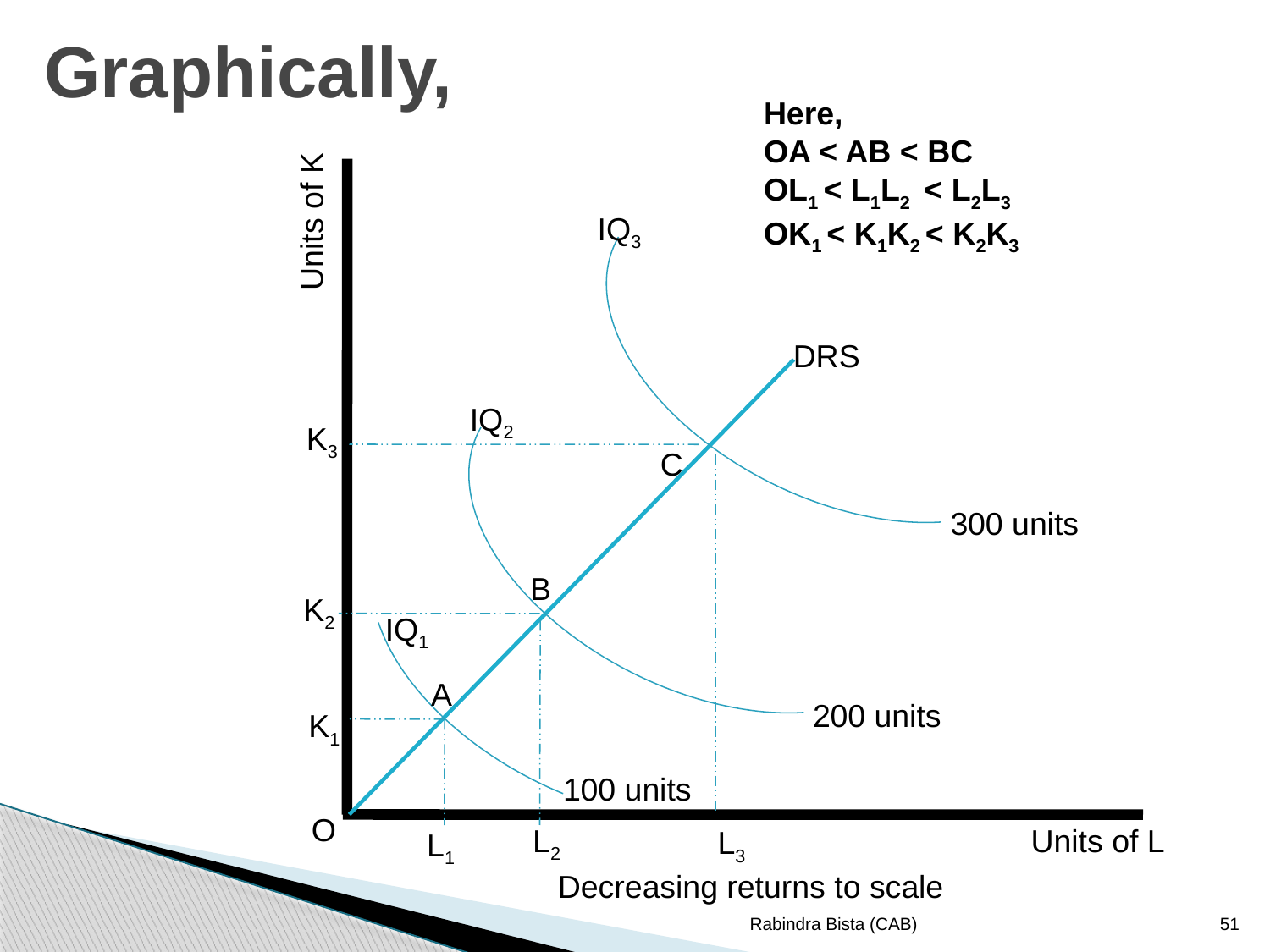

# Graphically,
Here,
OA < AB < BC
OL1 < L1L2  < L2L3
OK1 < K1K2 < K2K3
Units of K
IQ3

DRS
IQ2

K3
C
300 units

B
K2
IQ1
A
200 units
K1
100 units
O
L2
Units of L
L3
L1
Decreasing returns to scale
Rabindra Bista (CAB)
51